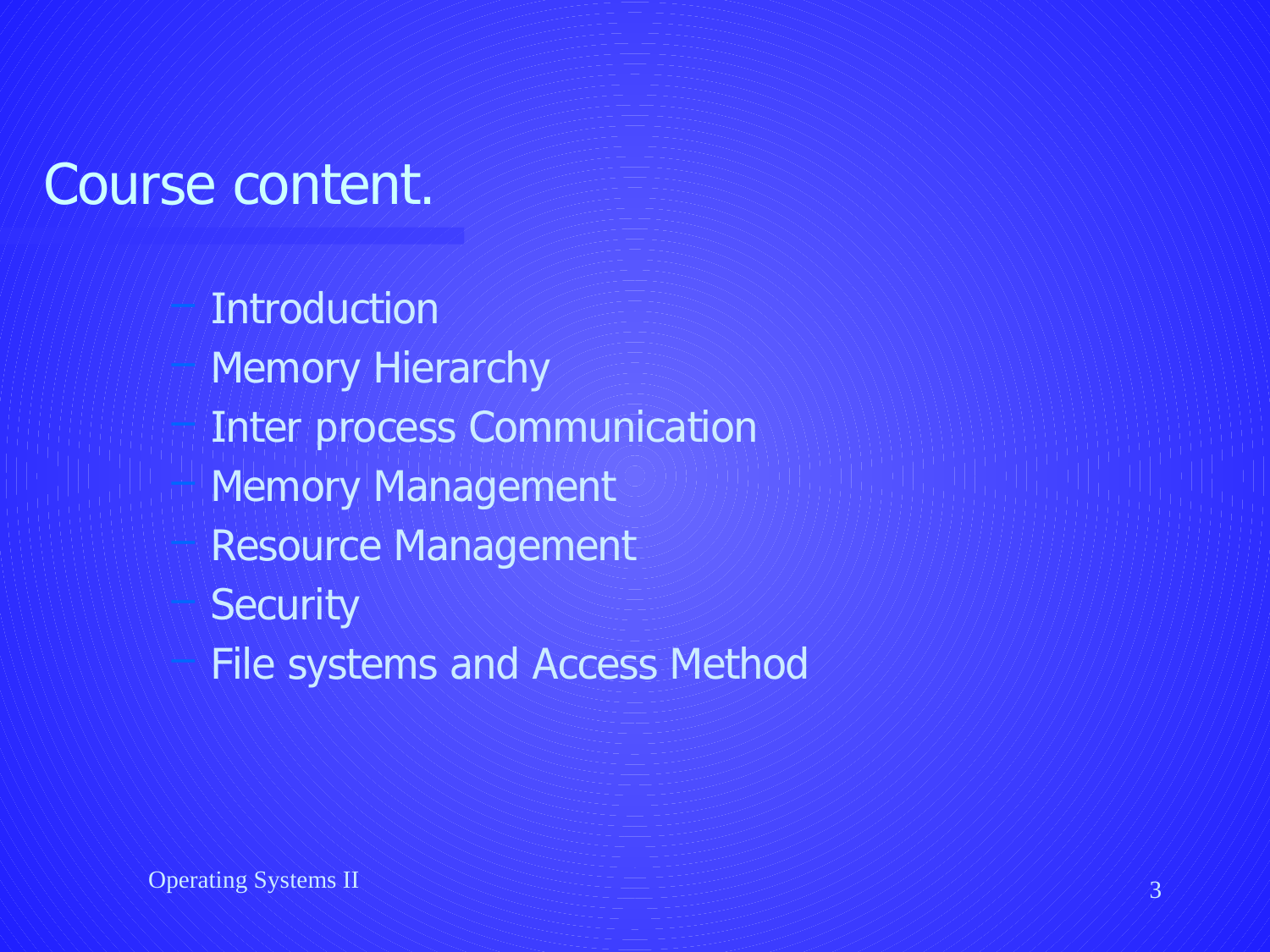

# Course content.
Introduction
Memory Hierarchy
Inter process Communication
Memory Management
Resource Management
Security
File systems and Access Method
Operating Systems II
3